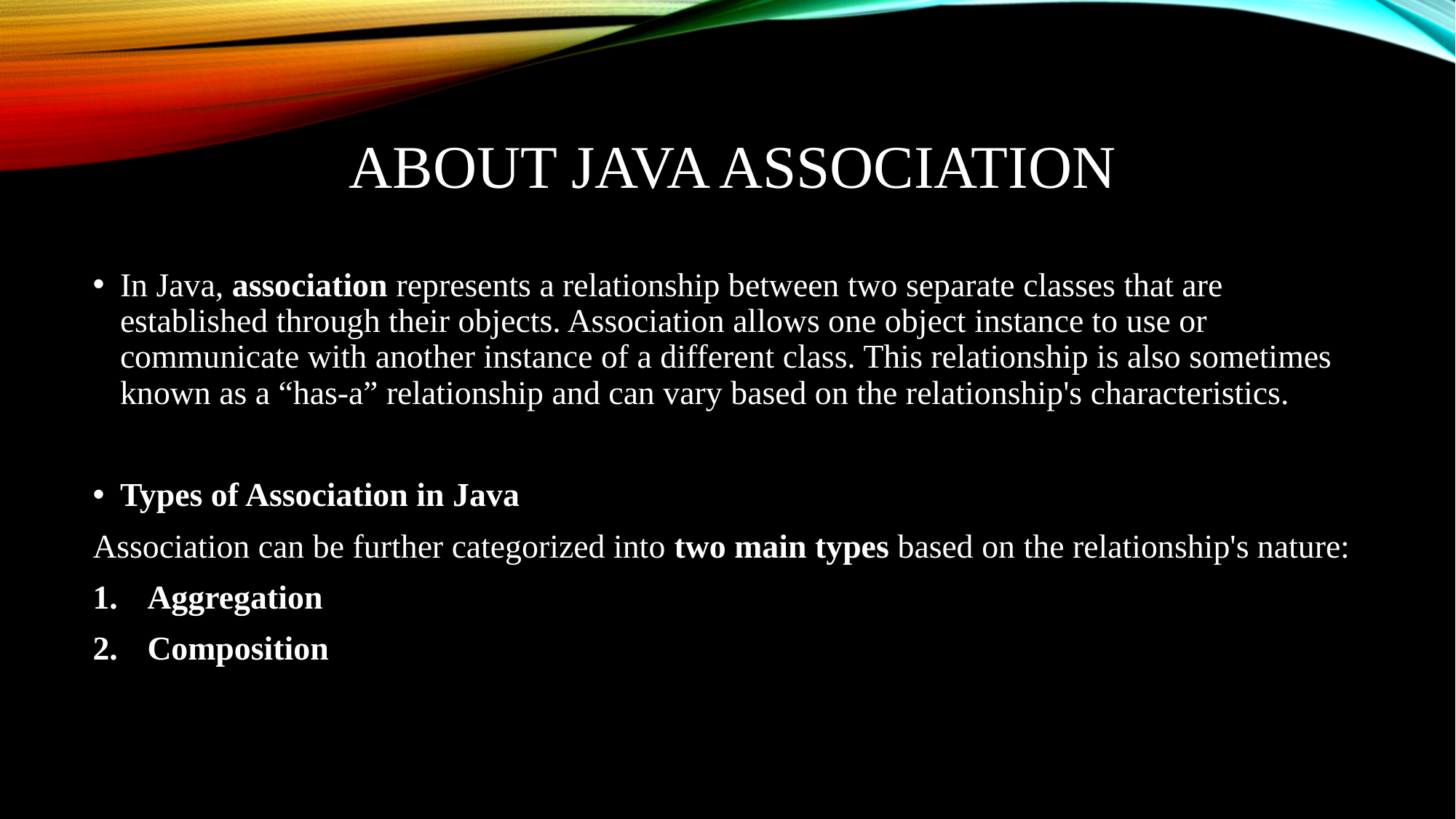

# About Java Association
In Java, association represents a relationship between two separate classes that are established through their objects. Association allows one object instance to use or communicate with another instance of a different class. This relationship is also sometimes known as a “has-a” relationship and can vary based on the relationship's characteristics.

Types of Association in Java
Association can be further categorized into two main types based on the relationship's nature:
Aggregation
Composition